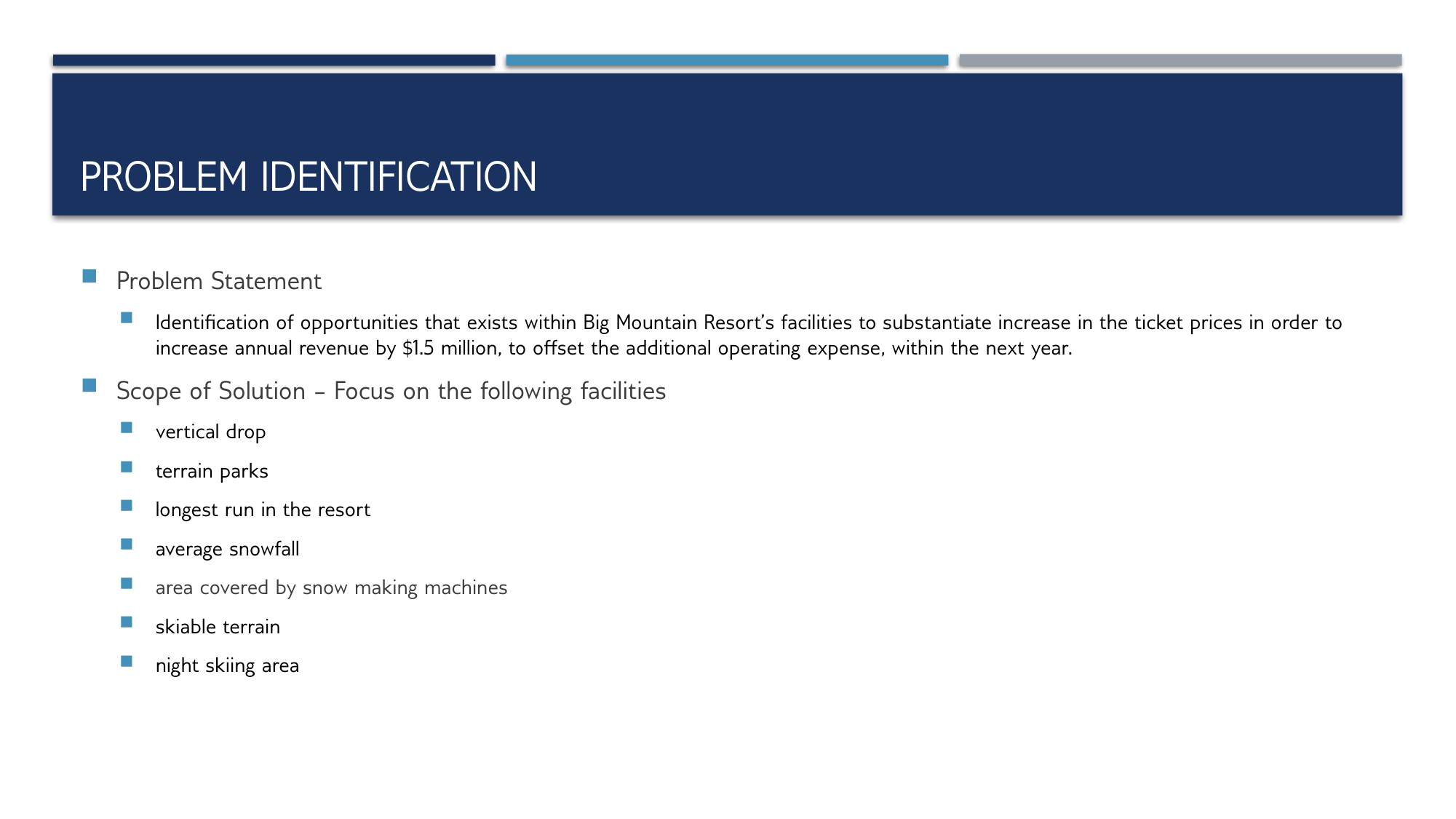

# Problem identification
Problem Statement
Identification of opportunities that exists within Big Mountain Resort’s facilities to substantiate increase in the ticket prices in order to increase annual revenue by $1.5 million, to offset the additional operating expense, within the next year.
Scope of Solution – Focus on the following facilities
vertical drop
terrain parks
longest run in the resort
average snowfall
area covered by snow making machines
skiable terrain
night skiing area